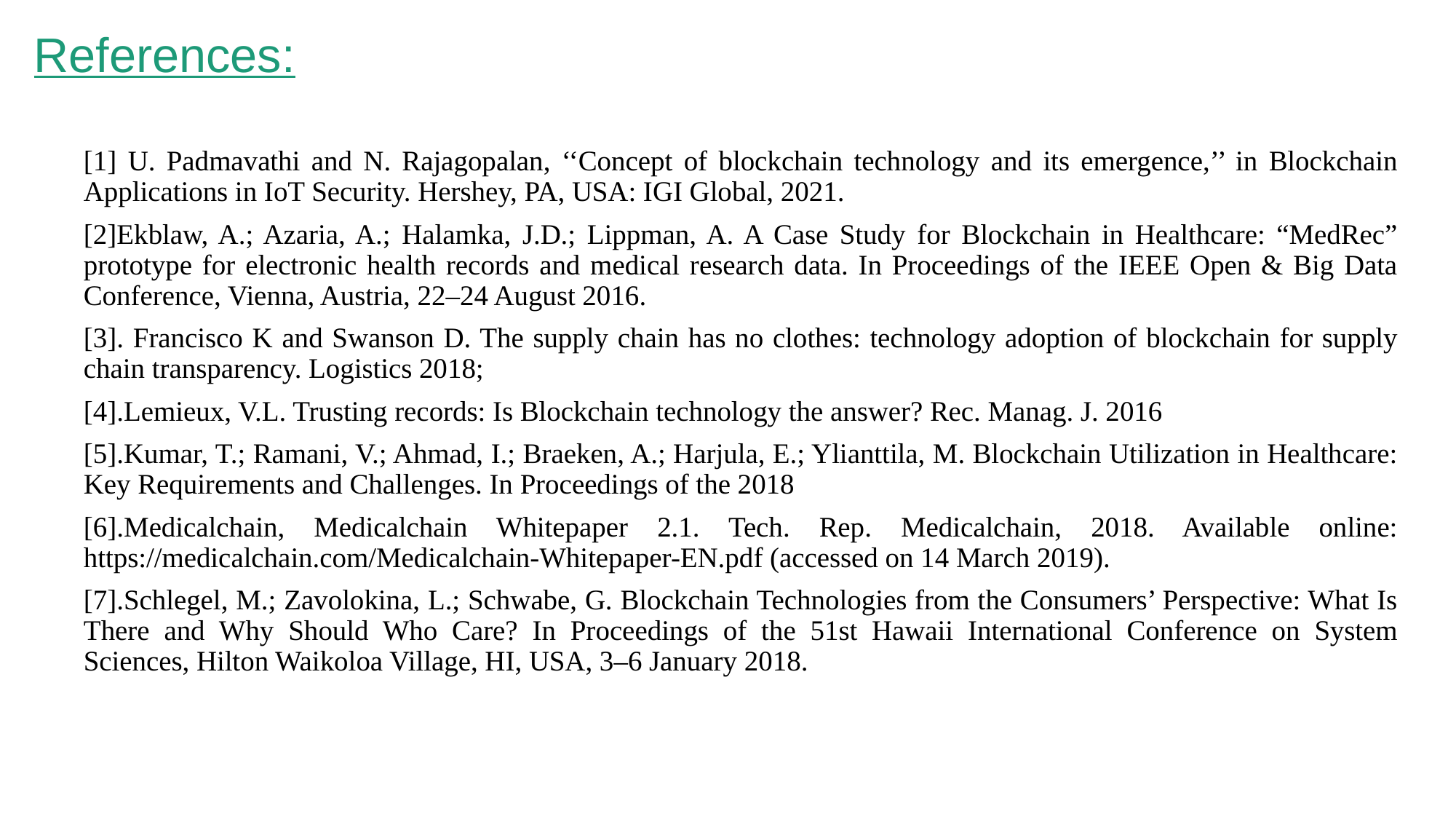

# References:

[1] U. Padmavathi and N. Rajagopalan, ‘‘Concept of blockchain technology and its emergence,’’ in Blockchain Applications in IoT Security. Hershey, PA, USA: IGI Global, 2021.
[2]Ekblaw, A.; Azaria, A.; Halamka, J.D.; Lippman, A. A Case Study for Blockchain in Healthcare: “MedRec” prototype for electronic health records and medical research data. In Proceedings of the IEEE Open & Big Data Conference, Vienna, Austria, 22–24 August 2016.
[3]. Francisco K and Swanson D. The supply chain has no clothes: technology adoption of blockchain for supply chain transparency. Logistics 2018;
[4].Lemieux, V.L. Trusting records: Is Blockchain technology the answer? Rec. Manag. J. 2016
[5].Kumar, T.; Ramani, V.; Ahmad, I.; Braeken, A.; Harjula, E.; Ylianttila, M. Blockchain Utilization in Healthcare: Key Requirements and Challenges. In Proceedings of the 2018
[6].Medicalchain, Medicalchain Whitepaper 2.1. Tech. Rep. Medicalchain, 2018. Available online: https://medicalchain.com/Medicalchain-Whitepaper-EN.pdf (accessed on 14 March 2019).
[7].Schlegel, M.; Zavolokina, L.; Schwabe, G. Blockchain Technologies from the Consumers’ Perspective: What Is There and Why Should Who Care? In Proceedings of the 51st Hawaii International Conference on System Sciences, Hilton Waikoloa Village, HI, USA, 3–6 January 2018.